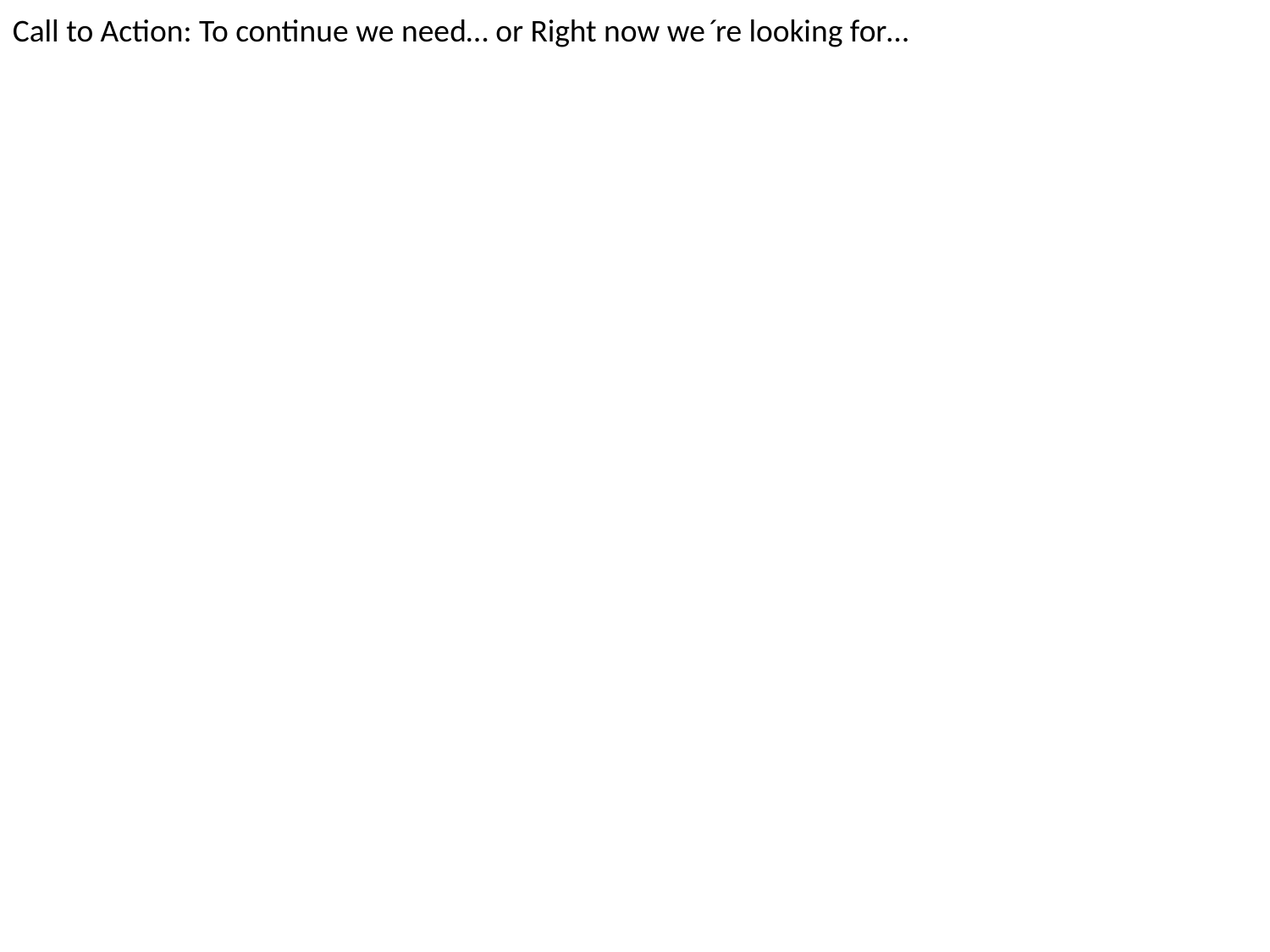

Call to Action: To continue we need… or Right now we´re looking for…